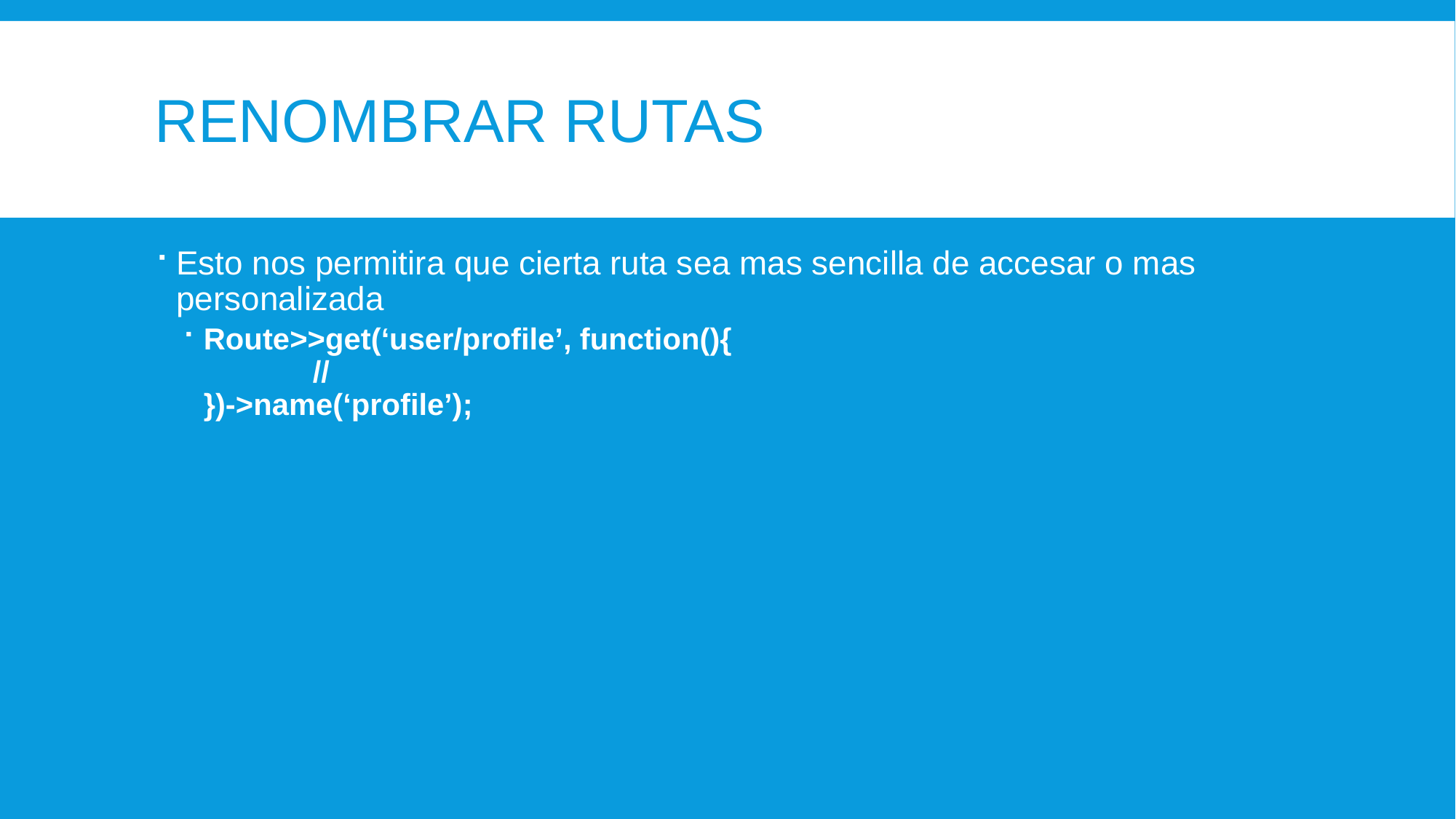

# Renombrar rutas
Esto nos permitira que cierta ruta sea mas sencilla de accesar o mas personalizada
Route>>get(‘user/profile’, function(){
	//
})->name(‘profile’);